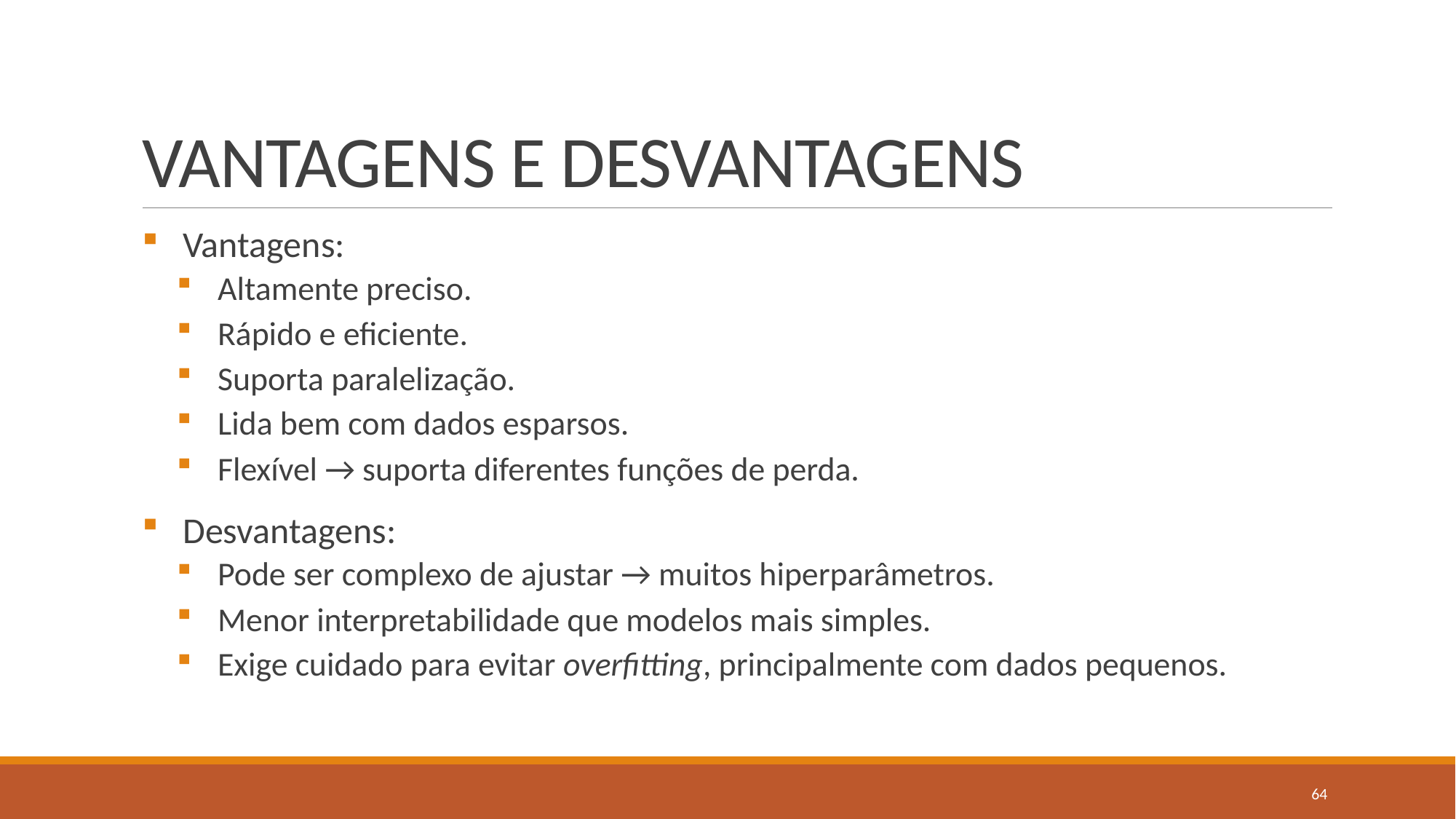

# VANTAGENS E DESVANTAGENS
Vantagens:
Altamente preciso.
Rápido e eficiente.
Suporta paralelização.
Lida bem com dados esparsos.
Flexível → suporta diferentes funções de perda.
Desvantagens:
Pode ser complexo de ajustar → muitos hiperparâmetros.
Menor interpretabilidade que modelos mais simples.
Exige cuidado para evitar overfitting, principalmente com dados pequenos.
64